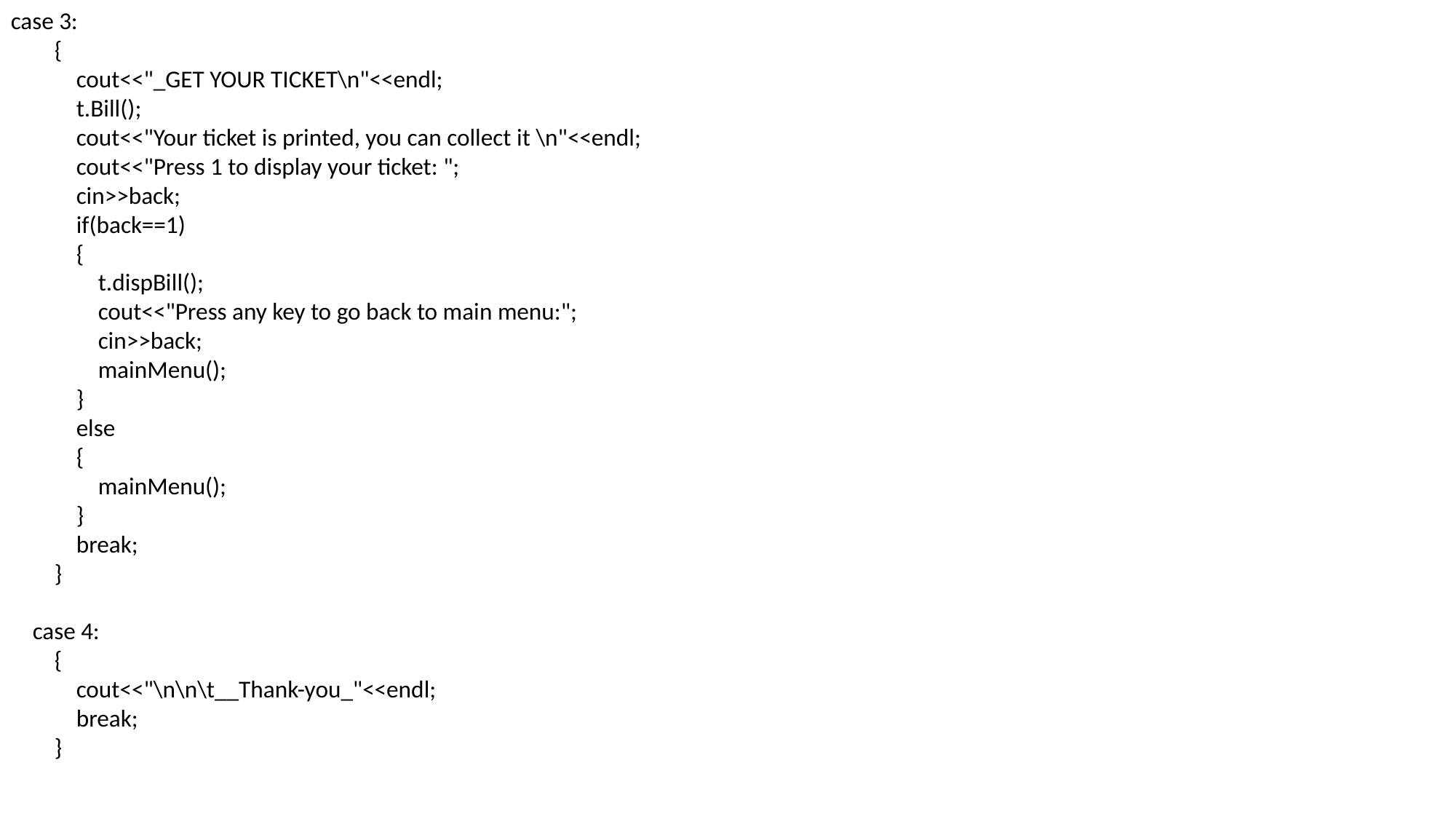

case 3:
        {
            cout<<"_GET YOUR TICKET\n"<<endl;
            t.Bill();
            cout<<"Your ticket is printed, you can collect it \n"<<endl;
            cout<<"Press 1 to display your ticket: ";
            cin>>back;
            if(back==1)
            {
                t.dispBill();
                cout<<"Press any key to go back to main menu:";
                cin>>back;
                mainMenu();
            }
            else
            {
                mainMenu();
            }
            break;
        }

    case 4:
        {
            cout<<"\n\n\t__Thank-you_"<<endl;
            break;
        }